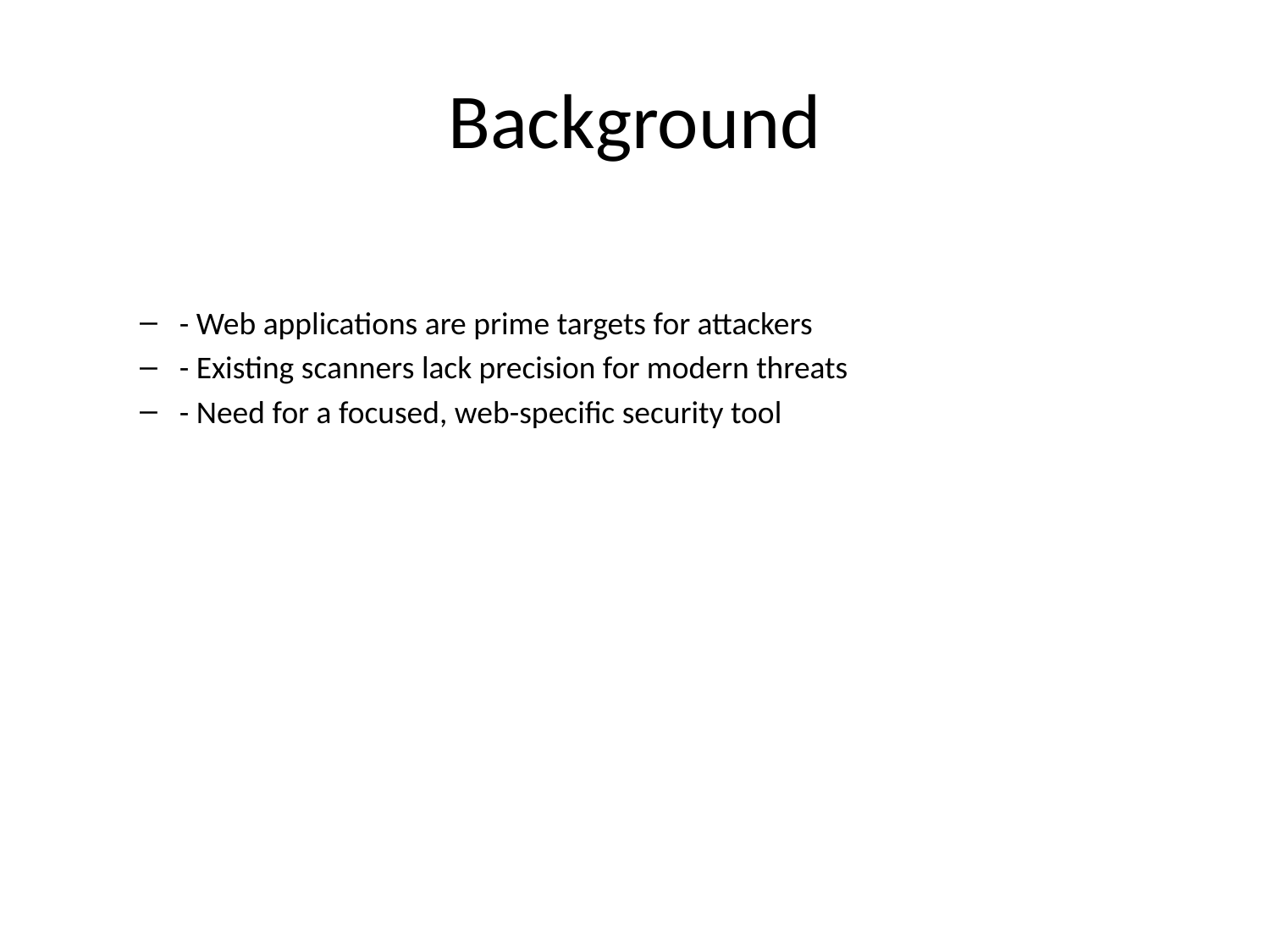

# Background

- Web applications are prime targets for attackers
- Existing scanners lack precision for modern threats
- Need for a focused, web-specific security tool